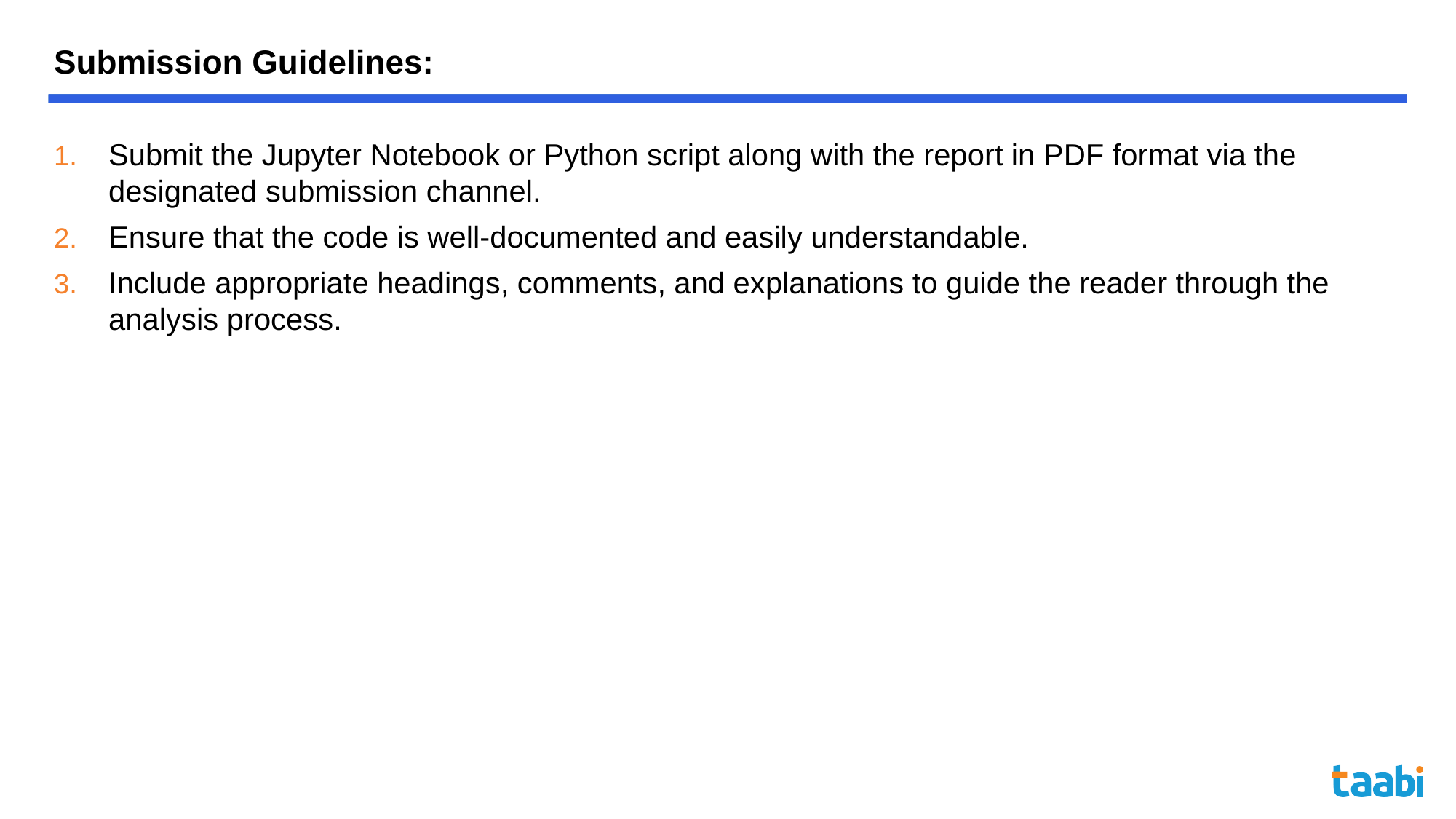

# Submission Guidelines:
Submit the Jupyter Notebook or Python script along with the report in PDF format via the designated submission channel.
Ensure that the code is well-documented and easily understandable.
Include appropriate headings, comments, and explanations to guide the reader through the analysis process.